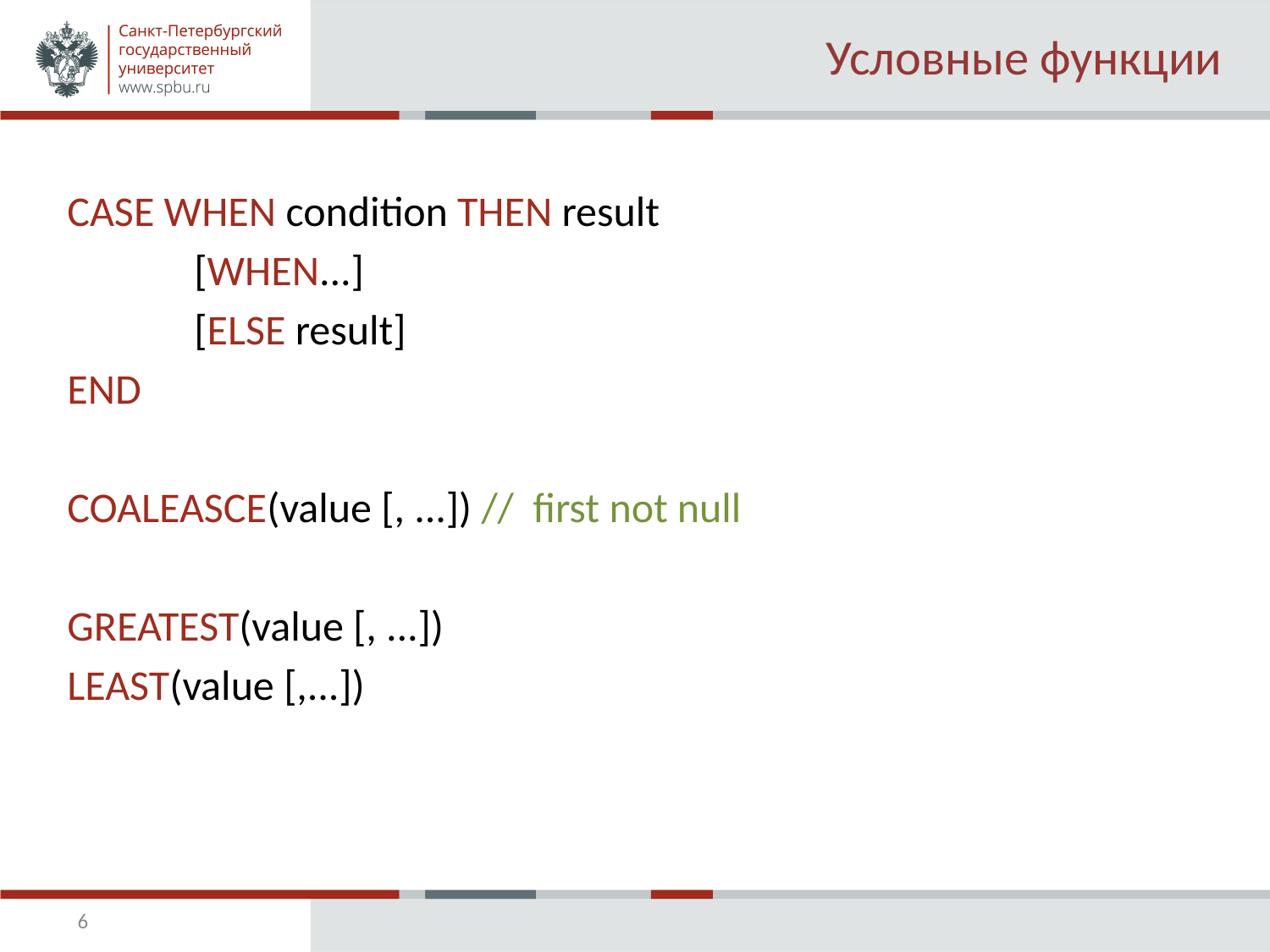

# Условные функции
CASE WHEN condition THEN result
	[WHEN...]
	[ELSE result]
END

COALEASCE(value [, ...]) //  first not null

GREATEST(value [, ...])
LEAST(value [,...])
6